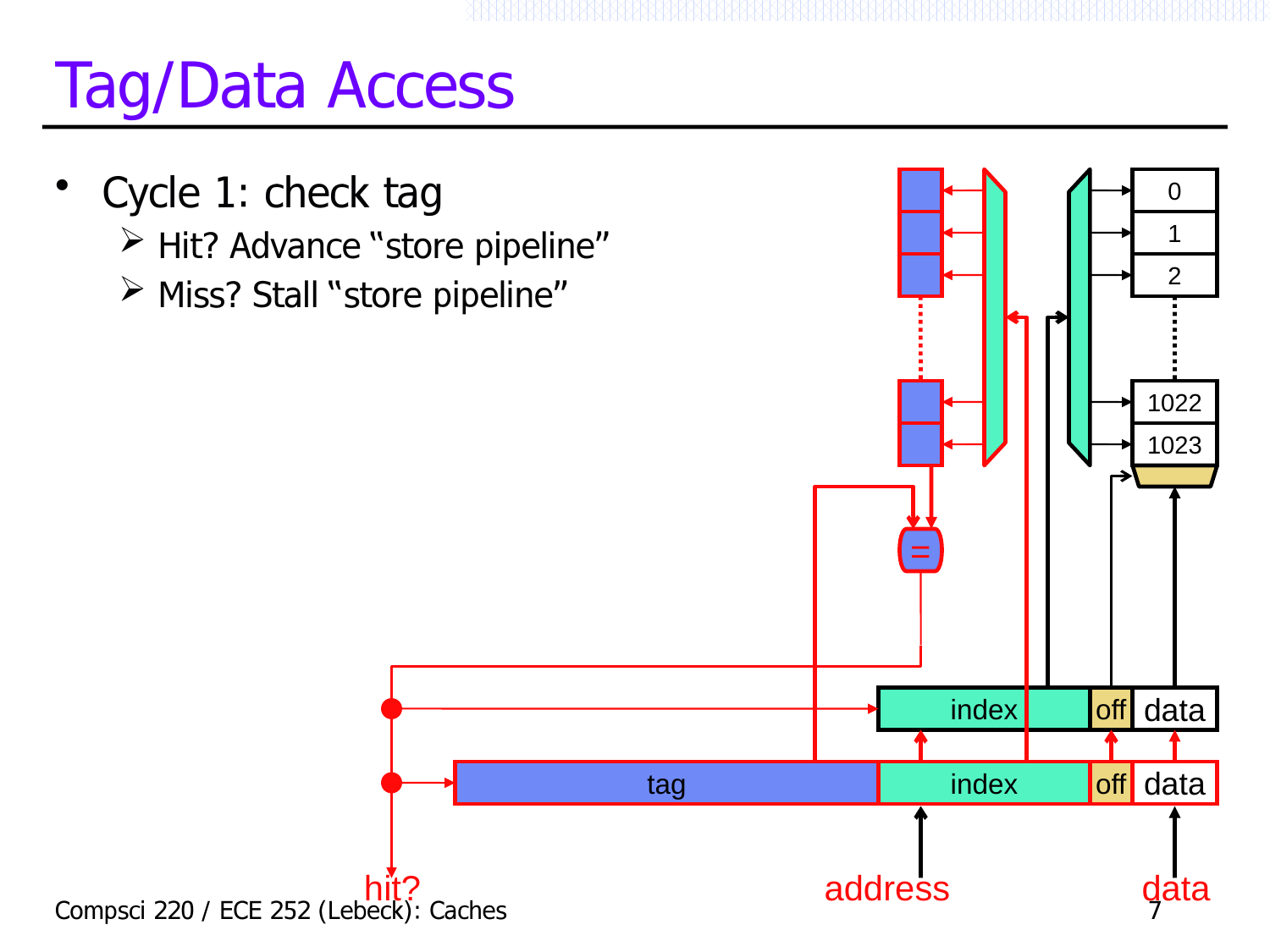

# Tag/Data Access
Cycle 1: check tag
Hit? Advance “store pipeline”
Miss? Stall “store pipeline”

0

1

2

1022

1023

=

index
off
data

tag
index
off
data

hit?
address
data
Compsci 220 / ECE 252 (Lebeck): Caches
7